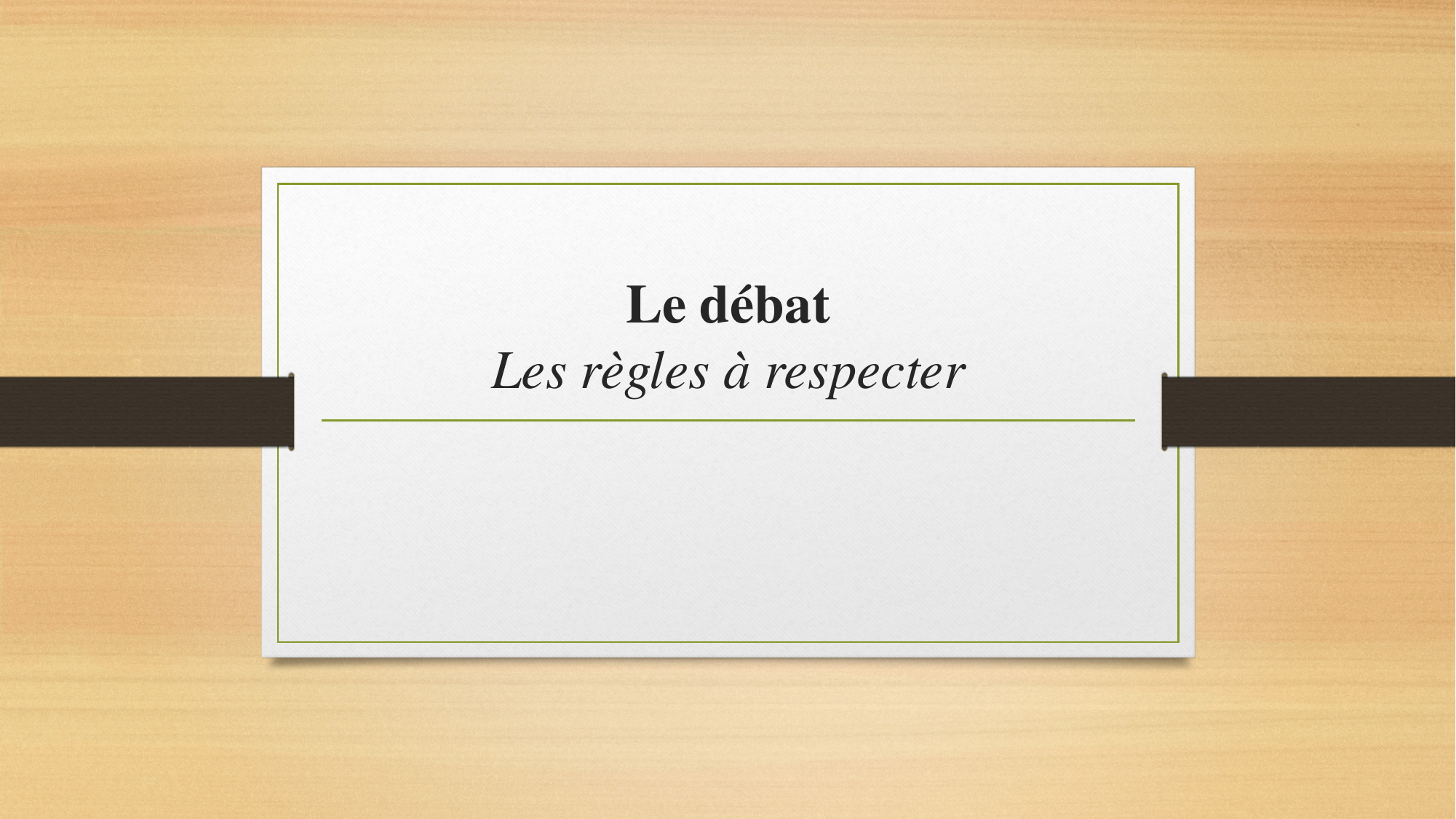

# Le débat Les règles à respecter